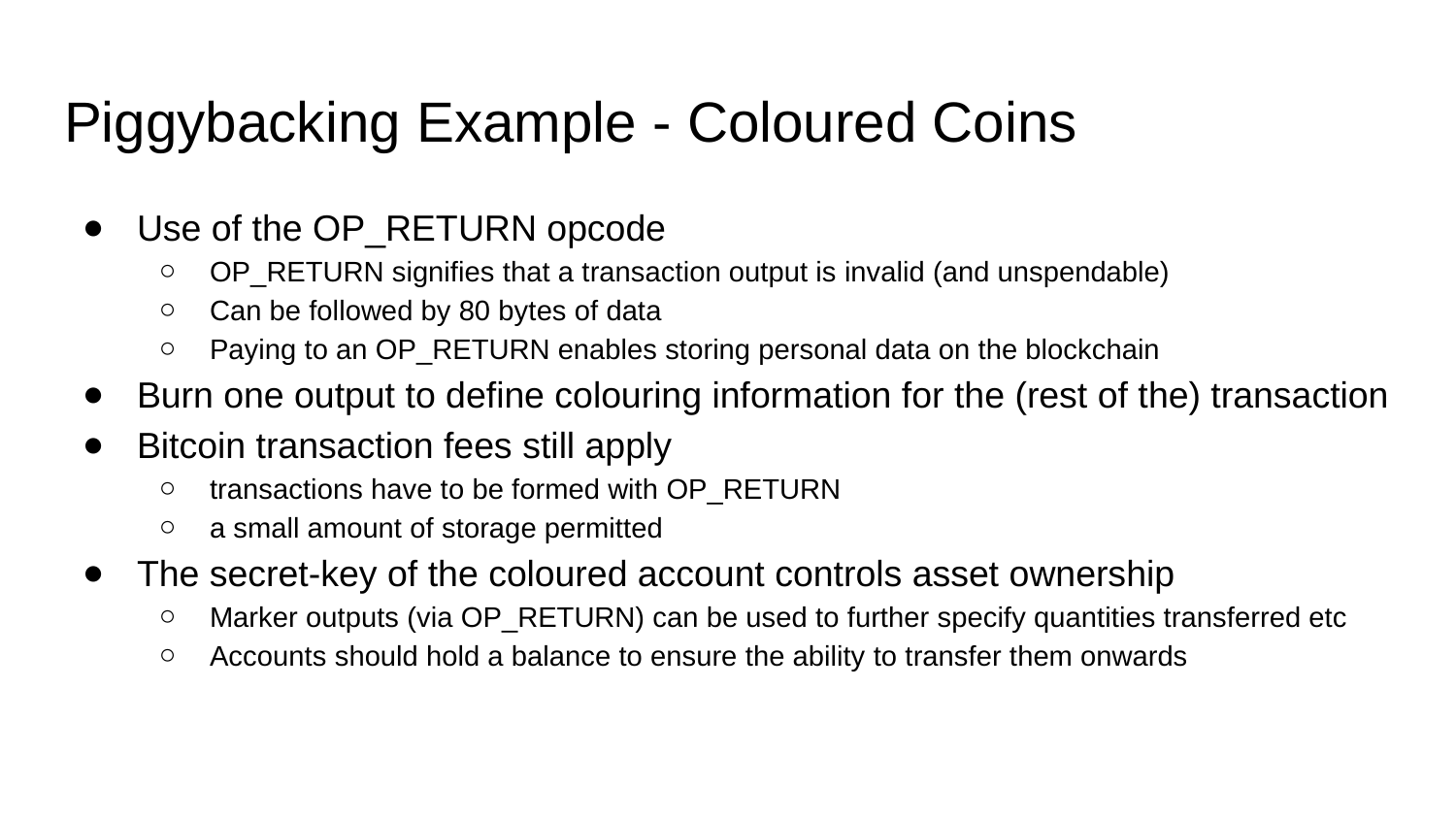

# Piggybacking Example - Coloured Coins
Use of the OP_RETURN opcode
OP_RETURN signifies that a transaction output is invalid (and unspendable)
Can be followed by 80 bytes of data
Paying to an OP_RETURN enables storing personal data on the blockchain
Burn one output to define colouring information for the (rest of the) transaction
Bitcoin transaction fees still apply
transactions have to be formed with OP_RETURN
a small amount of storage permitted
The secret-key of the coloured account controls asset ownership
Marker outputs (via OP_RETURN) can be used to further specify quantities transferred etc
Accounts should hold a balance to ensure the ability to transfer them onwards